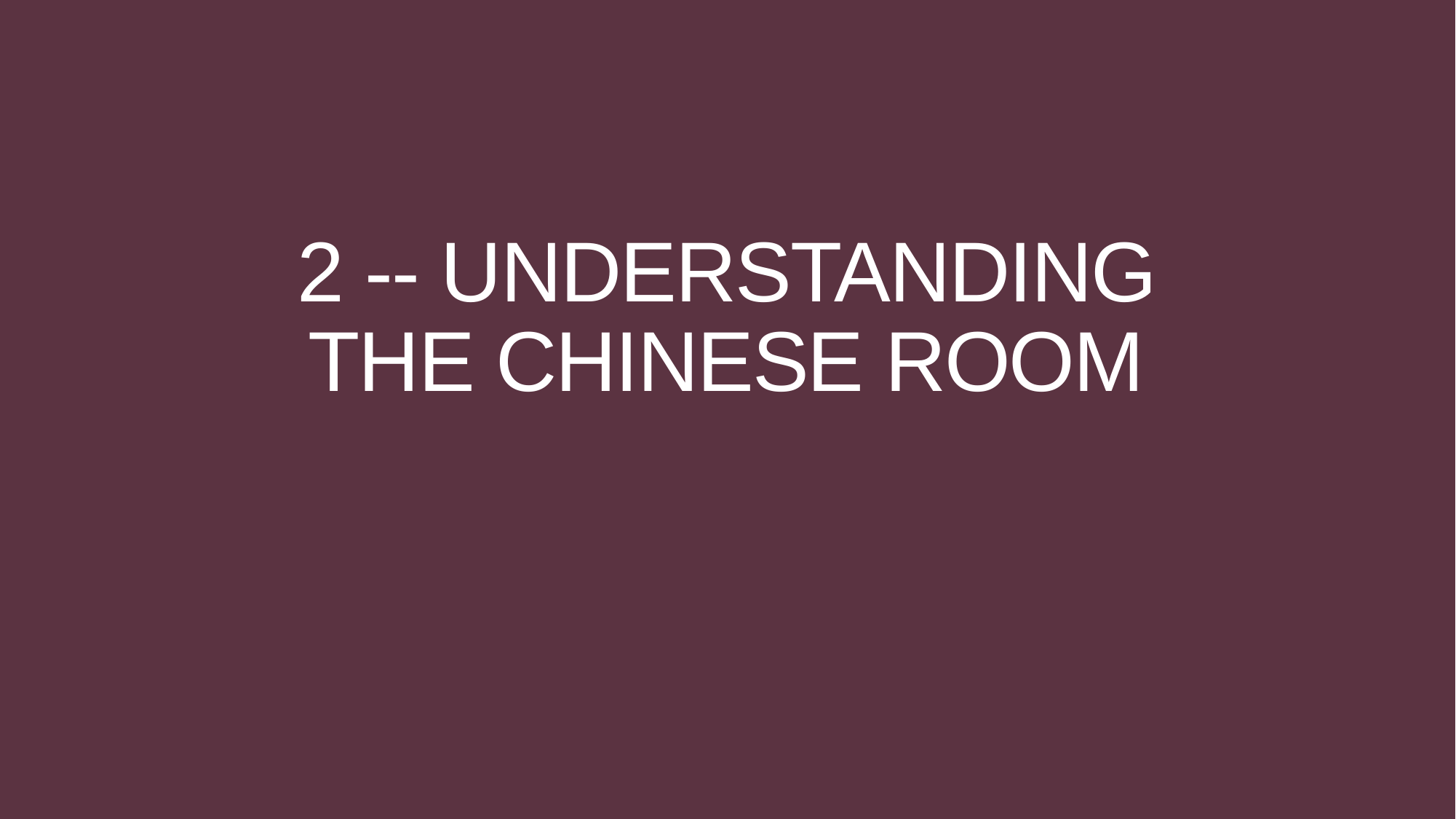

# 2 -- Understanding the Chinese room